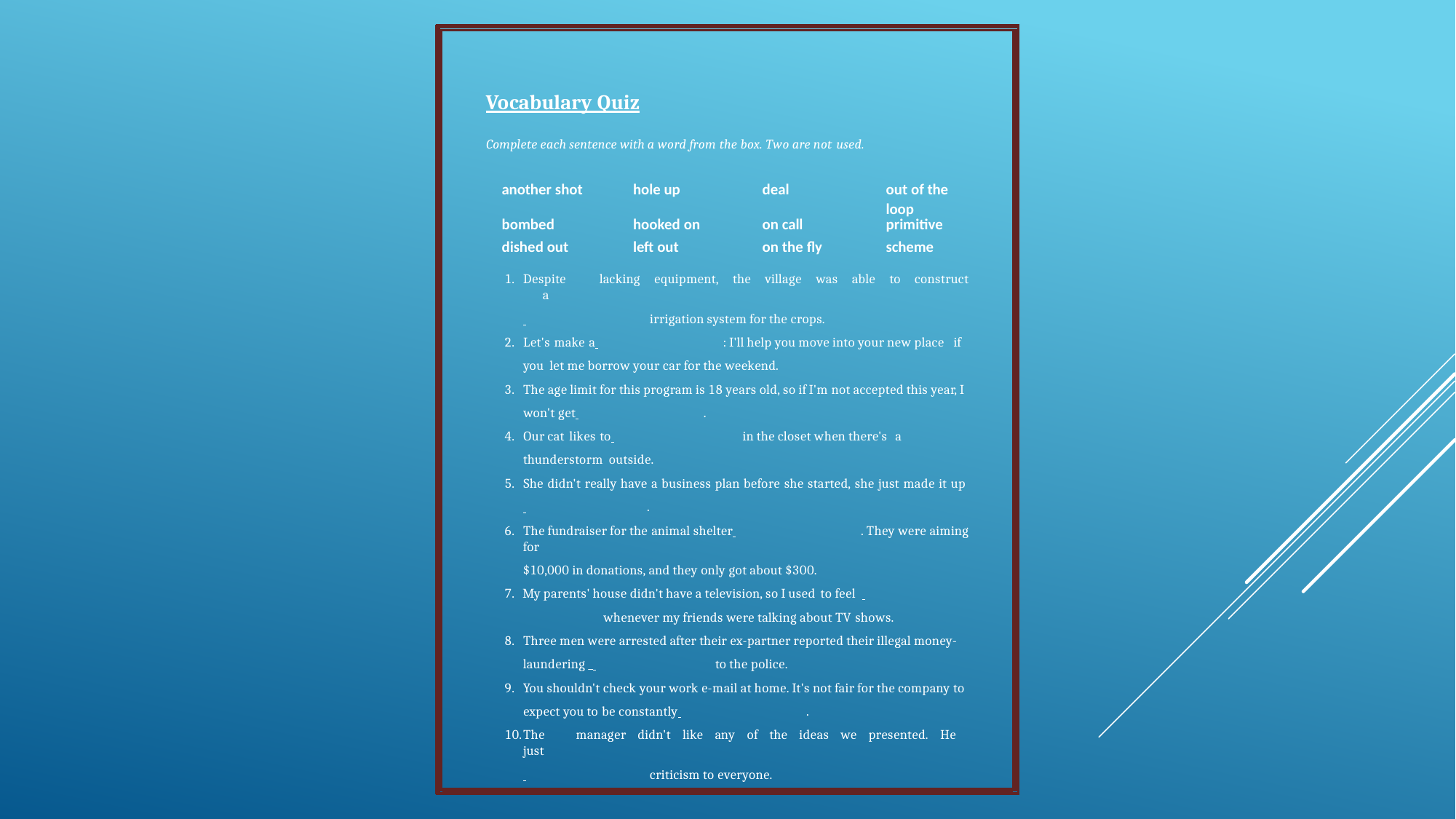

Vocabulary Quiz
Complete each sentence with a word from the box. Two are not used.
| another shot | hole up | deal | out of the loop |
| --- | --- | --- | --- |
| bombed | hooked on | on call | primitive |
| dished out | left out | on the fly | scheme |
Despite	lacking	equipment,	the	village	was	able	to	construct	a
 	irrigation system for the crops.
Let's make a 	: I'll help you move into your new place   if you  let me borrow your car for the weekend.
The age limit for this program is 18 years old, so if I'm not accepted this year, I  won't get 	.
Our cat likes to 	in the closet when there's  a thunderstorm  outside.
She didn't really have a business plan before she started, she just made it up
 	.
The fundraiser for the animal shelter 	. They were aiming for
$10,000 in donations, and they only got about $300.
My parents' house didn't have a television, so I used to feel   	                     whenever my friends were talking about TV shows.
Three men were arrested after their ex-partner reported their illegal money-  laundering _ 	to the police.
You shouldn't check your work e-mail at home. It's not fair for the company to  expect you to be constantly 	.
The	manager	didn't	like	any	of	the	ideas	we	presented.	He	just
 	criticism to everyone.